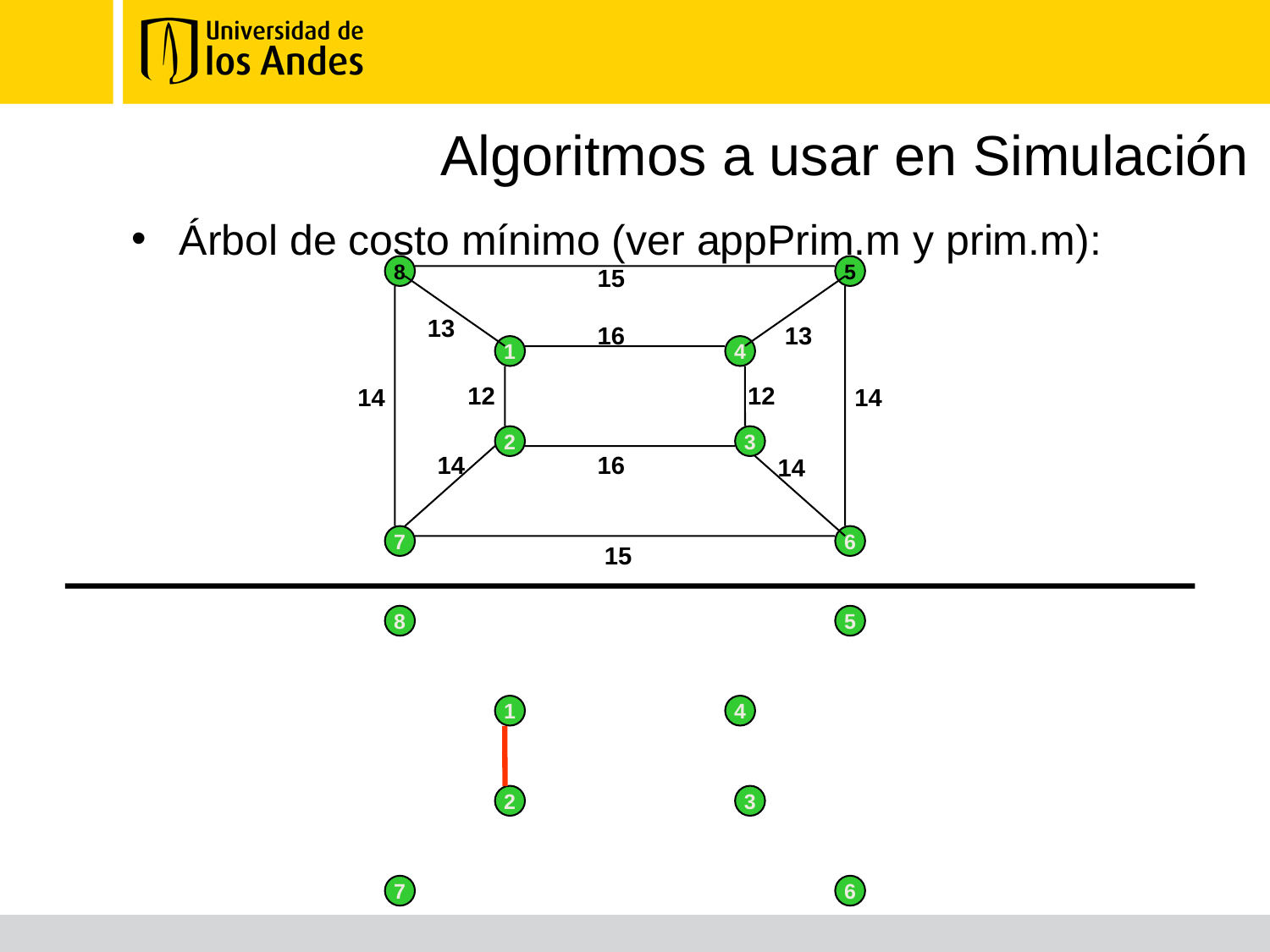

# Algoritmos a usar en Simulación
Árbol de costo mínimo (ver appPrim.m y prim.m):

8
15
5

13
16
13
1
4

12
12
14
14
2
3
14
16

14

7
6
15

8
5
1
4

2
3
7
6